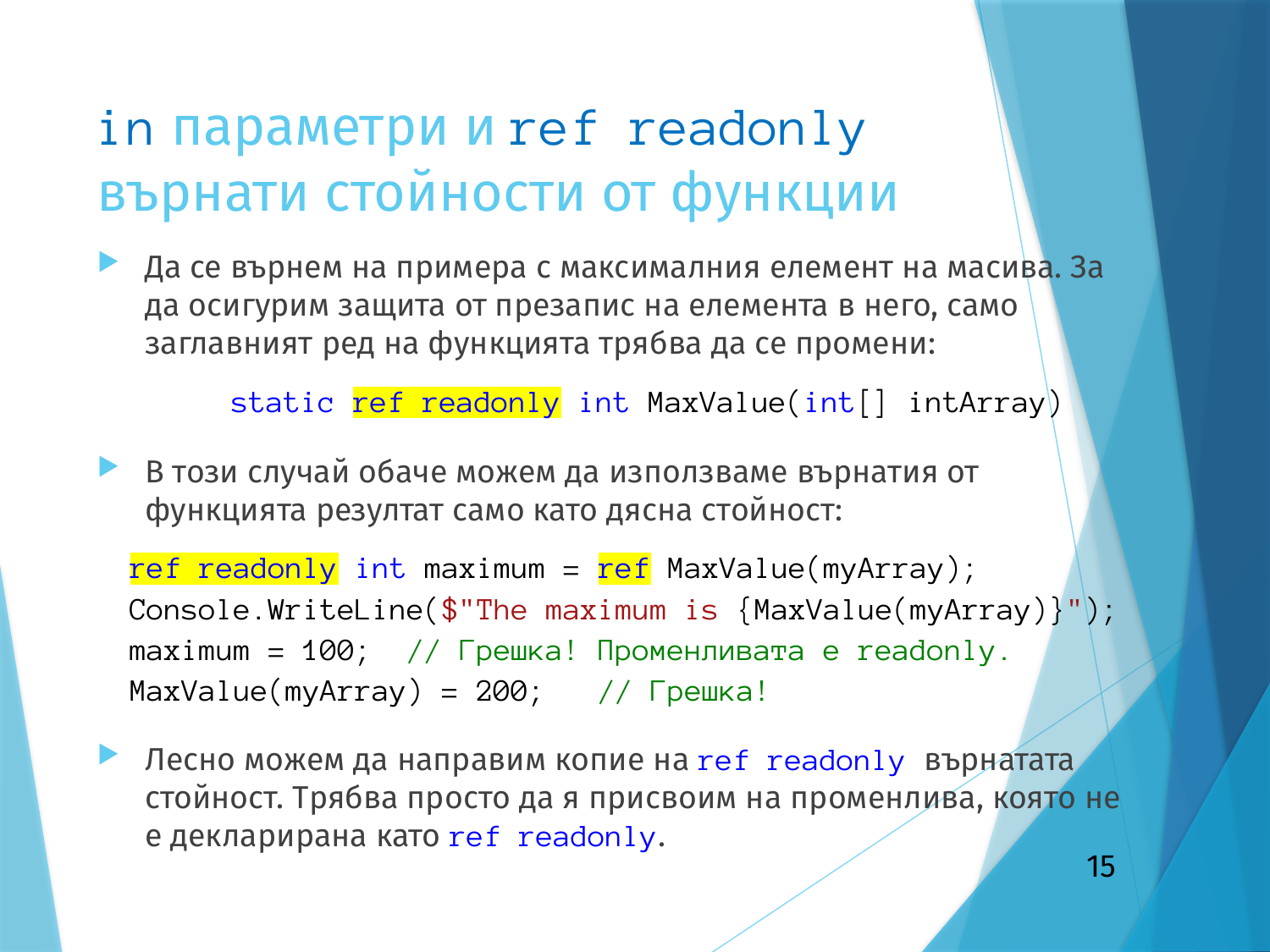

# in параметри и ref readonly върнати стойности от функции
Да се върнем на примера с максималния елемент на масива. За да осигурим защита от презапис на елемента в него, само заглавният ред на функцията трябва да се промени:
     static ref readonly int MaxValue(int[] intArray)
В този случай обаче можем да използваме върнатия от функцията резултат само като дясна стойност:
ref readonly int maximum = ref MaxValue(myArray);
Console.WriteLine($"The maximum is {MaxValue(myArray)}");
maximum = 100;  // Грешка! Променливата е readonly.
MaxValue(myArray) = 200;   // Грешка!
Лесно можем да направим копие на ref readonly върнатата стойност. Трябва просто да я присвоим на променлива, която не е декларирана като ref readonly.
15